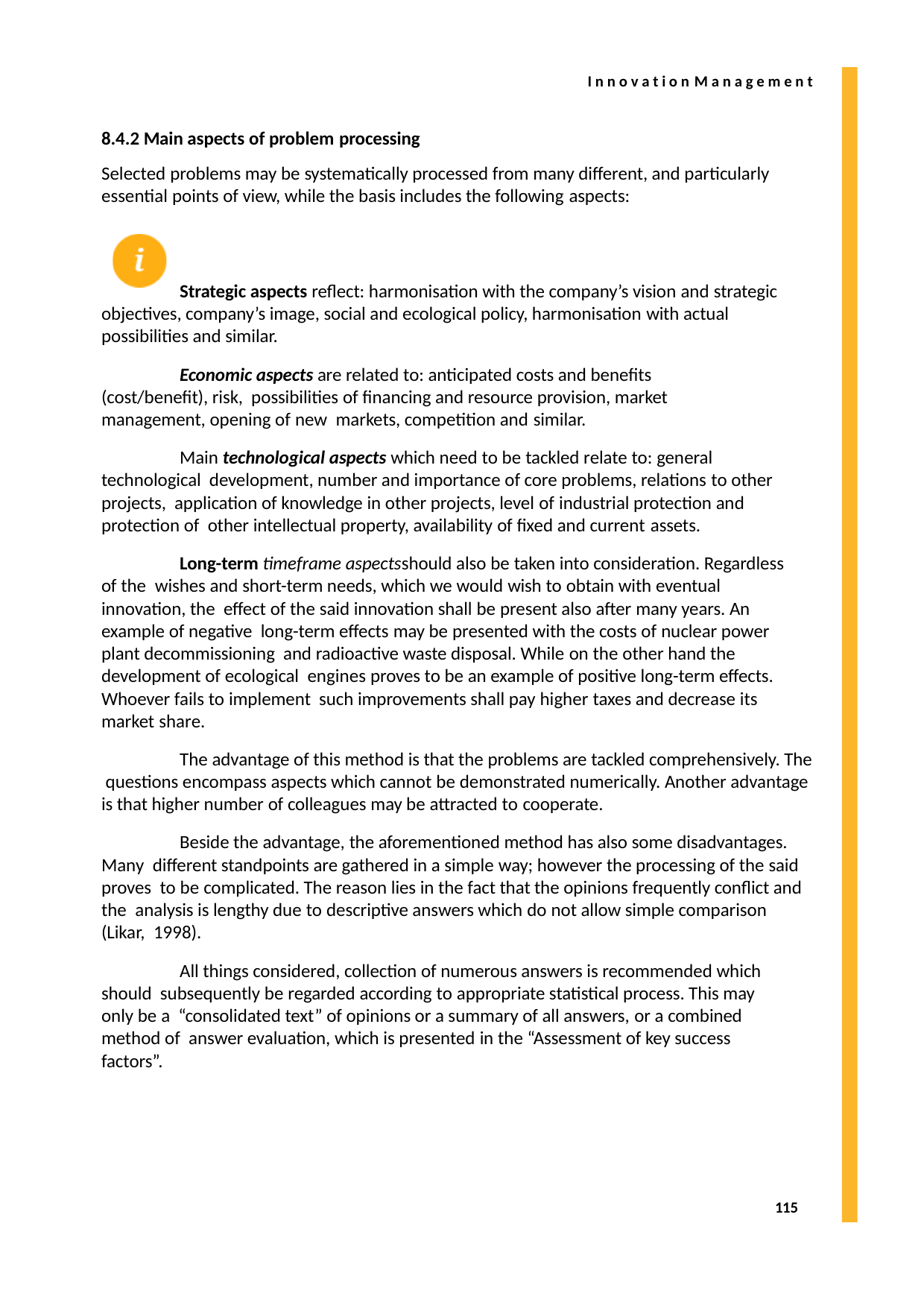

I n n o v a t i o n M a n a g e m e n t

8.4.2 Main aspects of problem processing
Selected problems may be systematically processed from many different, and particularly  essential points of view, while the basis includes the following aspects:

Strategic aspects reflect: harmonisation with the company’s vision and strategic  objectives, company’s image, social and ecological policy, harmonisation with actual  possibilities and similar.
Economic aspects are related to: anticipated costs and benefits (cost/benefit), risk,  possibilities of financing and resource provision, market management, opening of new  markets, competition and similar.
Main technological aspects which need to be tackled relate to: general technological  development, number and importance of core problems, relations to other projects,  application of knowledge in other projects, level of industrial protection and protection of  other intellectual property, availability of fixed and current assets.
Long-term timeframe aspectsshould also be taken into consideration. Regardless of the  wishes and short-term needs, which we would wish to obtain with eventual innovation, the  effect of the said innovation shall be present also after many years. An example of negative  long-term effects may be presented with the costs of nuclear power plant decommissioning  and radioactive waste disposal. While on the other hand the development of ecological  engines proves to be an example of positive long-term effects. Whoever fails to implement  such improvements shall pay higher taxes and decrease its market share.
The advantage of this method is that the problems are tackled comprehensively. The  questions encompass aspects which cannot be demonstrated numerically. Another advantage  is that higher number of colleagues may be attracted to cooperate.
Beside the advantage, the aforementioned method has also some disadvantages. Many  different standpoints are gathered in a simple way; however the processing of the said proves  to be complicated. The reason lies in the fact that the opinions frequently conflict and the  analysis is lengthy due to descriptive answers which do not allow simple comparison (Likar,  1998).
All things considered, collection of numerous answers is recommended which should  subsequently be regarded according to appropriate statistical process. This may only be a  “consolidated text” of opinions or a summary of all answers, or a combined method of  answer evaluation, which is presented in the “Assessment of key success factors”.
115